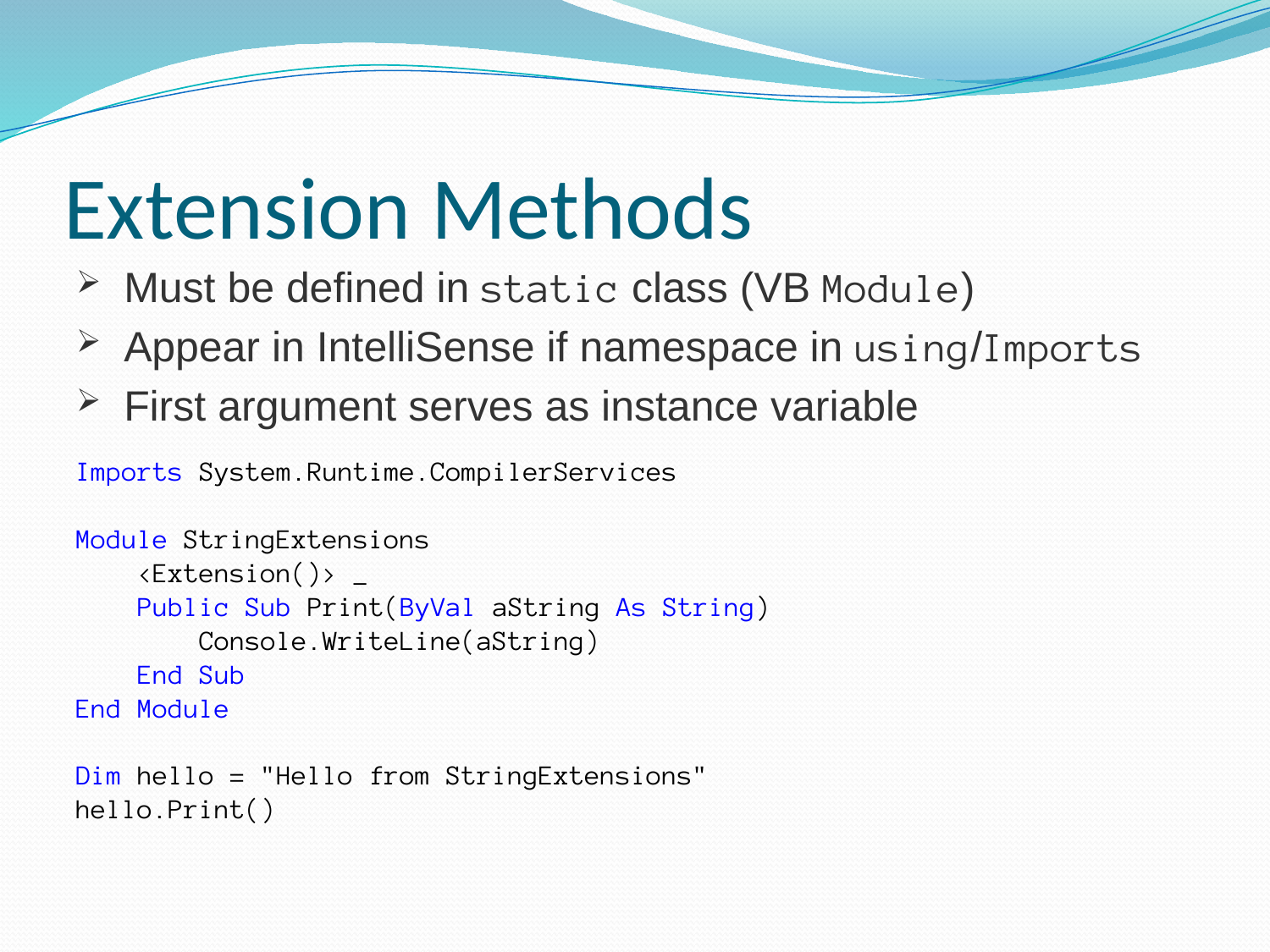

# Extension Methods
Must be defined in static class (VB Module)
Appear in IntelliSense if namespace in using/Imports
First argument serves as instance variable
Imports System.Runtime.CompilerServices

Module StringExtensions
    <Extension()> _
    Public Sub Print(ByVal aString As String)
        Console.WriteLine(aString)
    End Sub
End Module

Dim hello = "Hello from StringExtensions"
hello.Print()